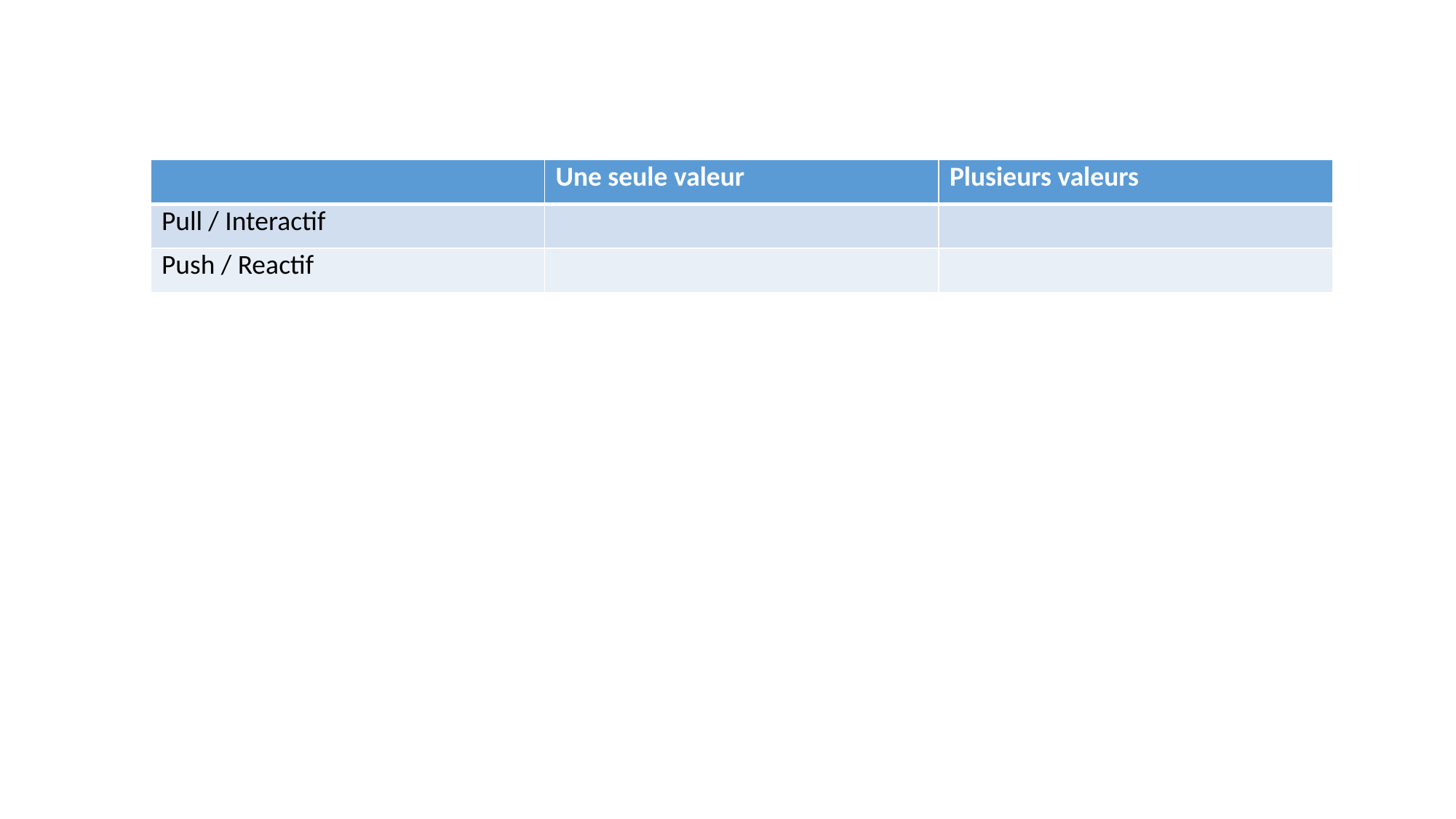

|  | Une seule valeur | Plusieurs valeurs |
| --- | --- | --- |
| Pull / Interactif |  |  |
| Push / Reactif |  |  |